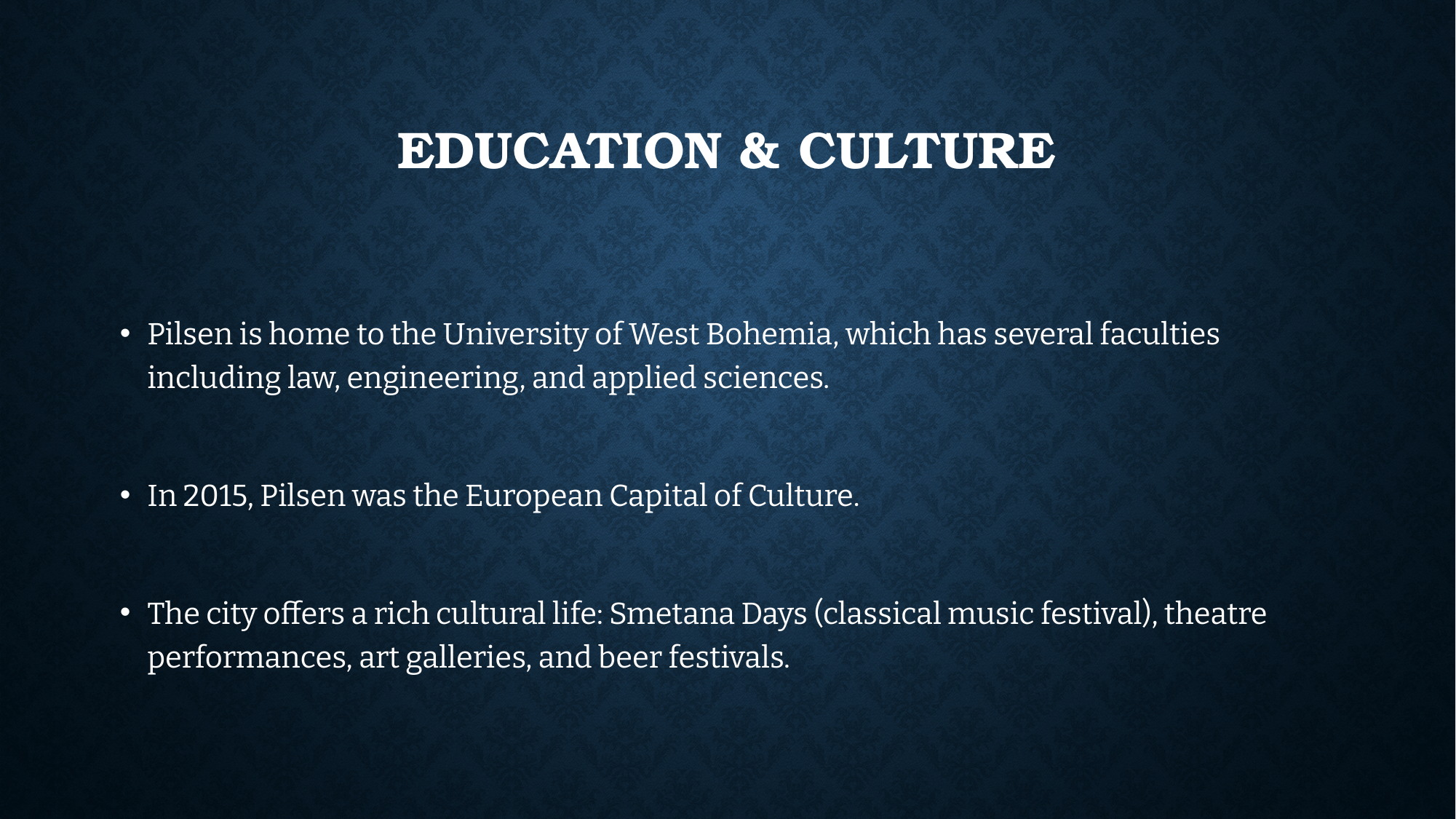

# Education & Culture

Pilsen is home to the University of West Bohemia, which has several faculties including law, engineering, and applied sciences.

In 2015, Pilsen was the European Capital of Culture.

The city offers a rich cultural life: Smetana Days (classical music festival), theatre performances, art galleries, and beer festivals.